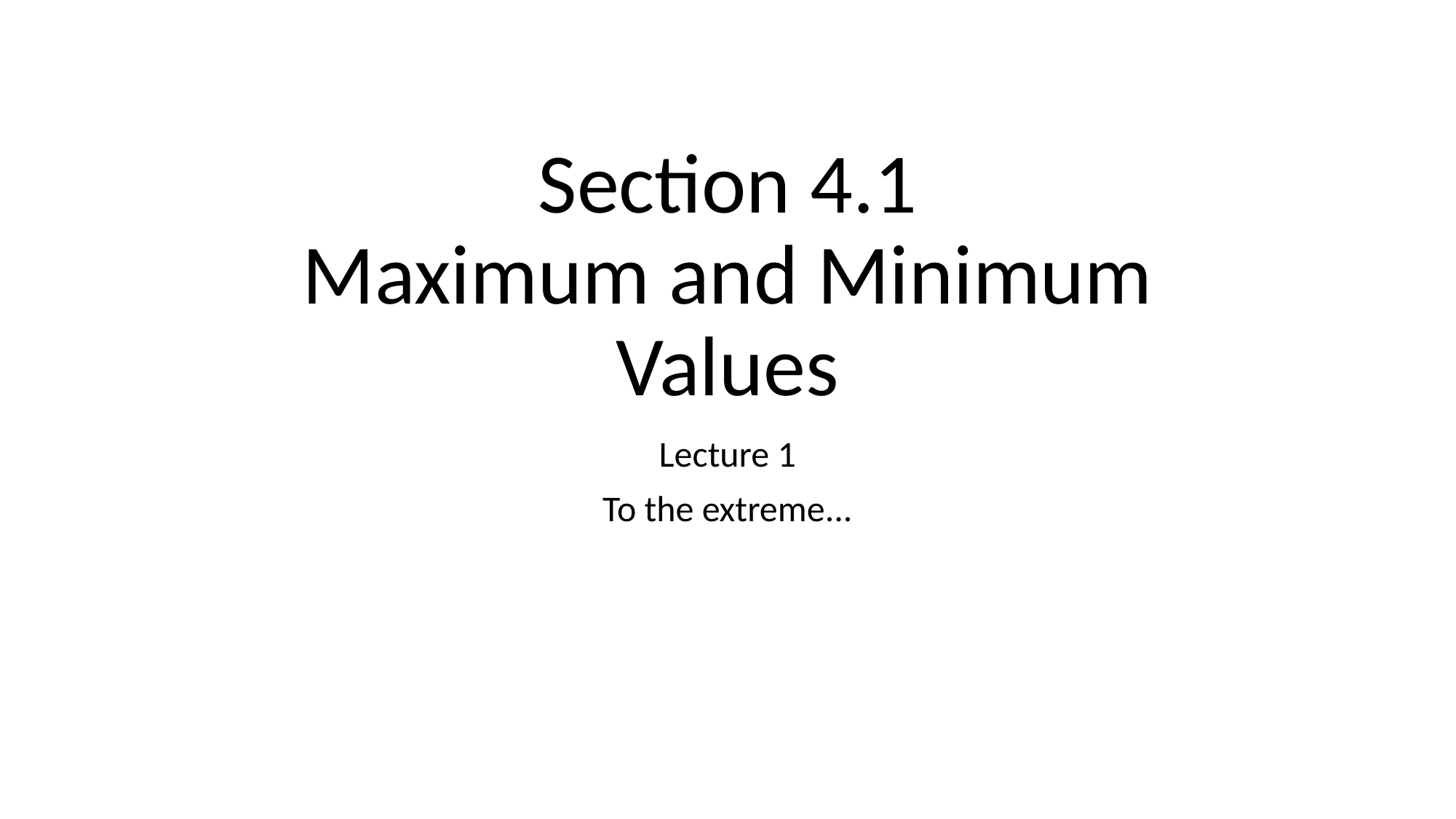

# Section 4.1 Maximum and Minimum Values

Lecture 1
To the extreme...